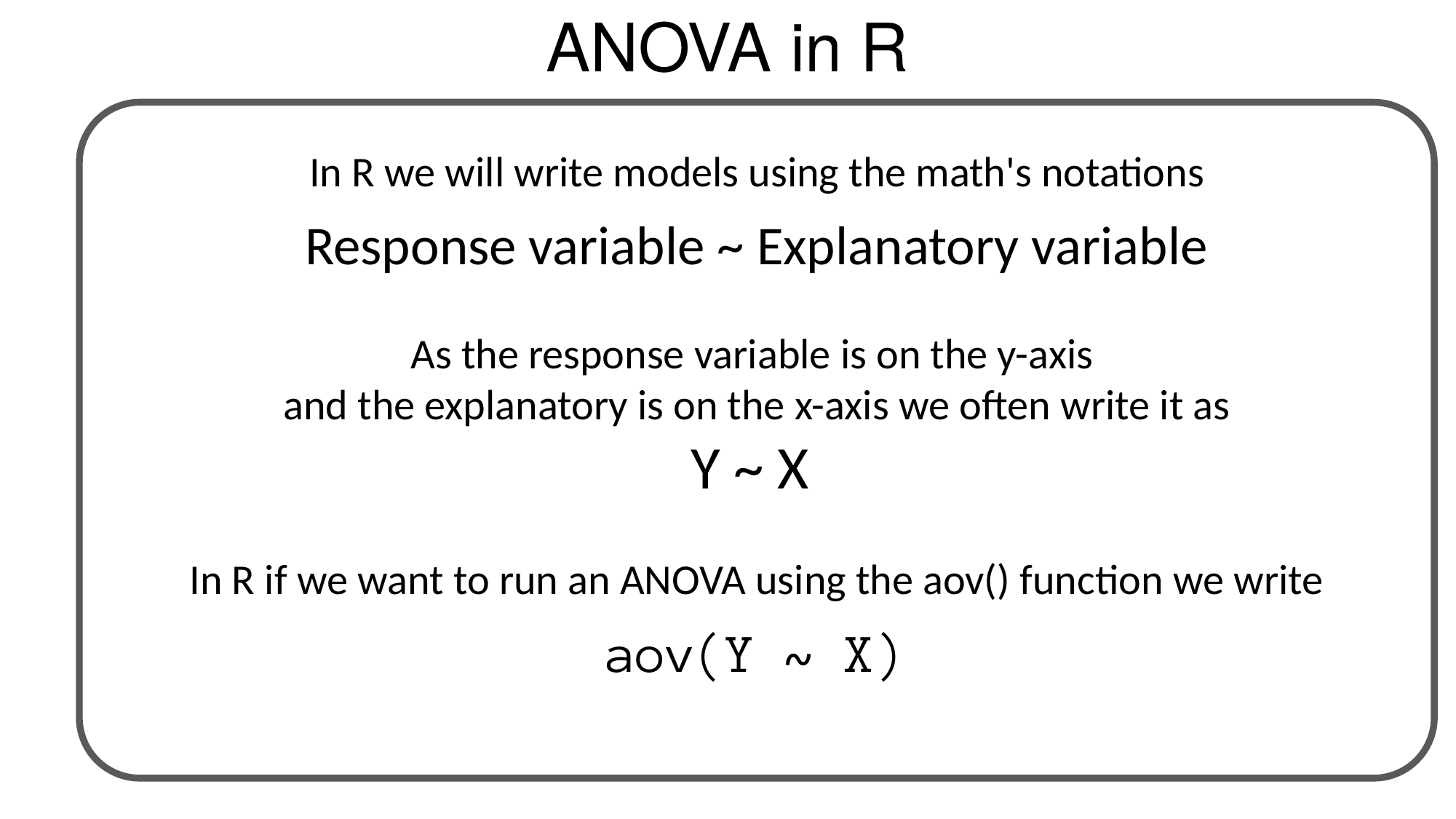

ANOVA in R

In R we will write models using the math's notations

Response variable ~ Explanatory variable

As the response variable is on the y-axis
and the explanatory is on the x-axis we often write it as
Y ~ X

In R if we want to run an ANOVA using the aov() function we write

aov(Y ~ X)